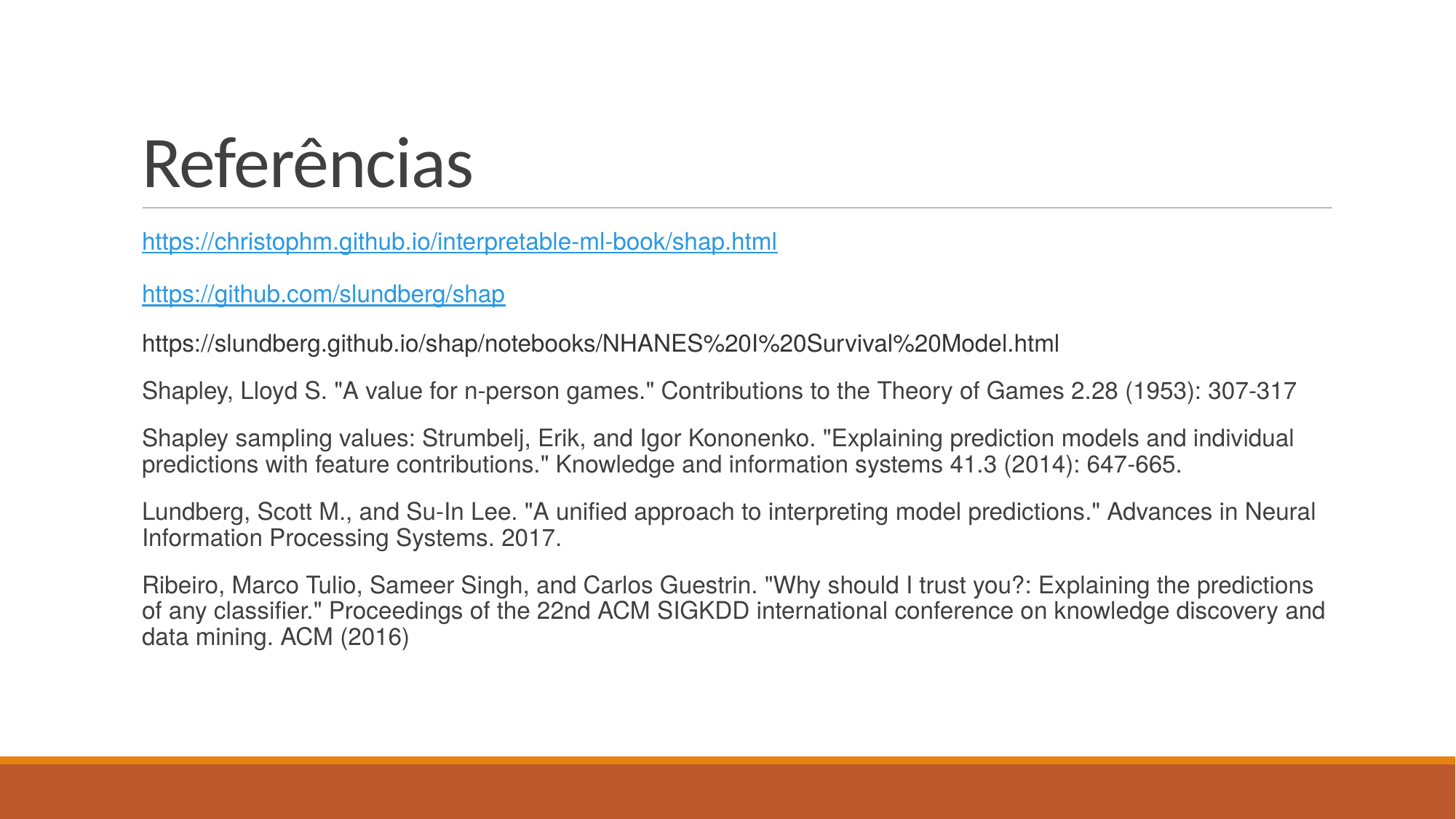

# Referências
https://christophm.github.io/interpretable-ml-book/shap.html
https://github.com/slundberg/shap
https://slundberg.github.io/shap/notebooks/NHANES%20I%20Survival%20Model.html
Shapley, Lloyd S. "A value for n-person games." Contributions to the Theory of Games 2.28 (1953): 307-317
Shapley sampling values: Strumbelj, Erik, and Igor Kononenko. "Explaining prediction models and individual predictions with feature contributions." Knowledge and information systems 41.3 (2014): 647-665.
Lundberg, Scott M., and Su-In Lee. "A unified approach to interpreting model predictions." Advances in Neural Information Processing Systems. 2017.
Ribeiro, Marco Tulio, Sameer Singh, and Carlos Guestrin. "Why should I trust you?: Explaining the predictions of any classifier." Proceedings of the 22nd ACM SIGKDD international conference on knowledge discovery and data mining. ACM (2016)